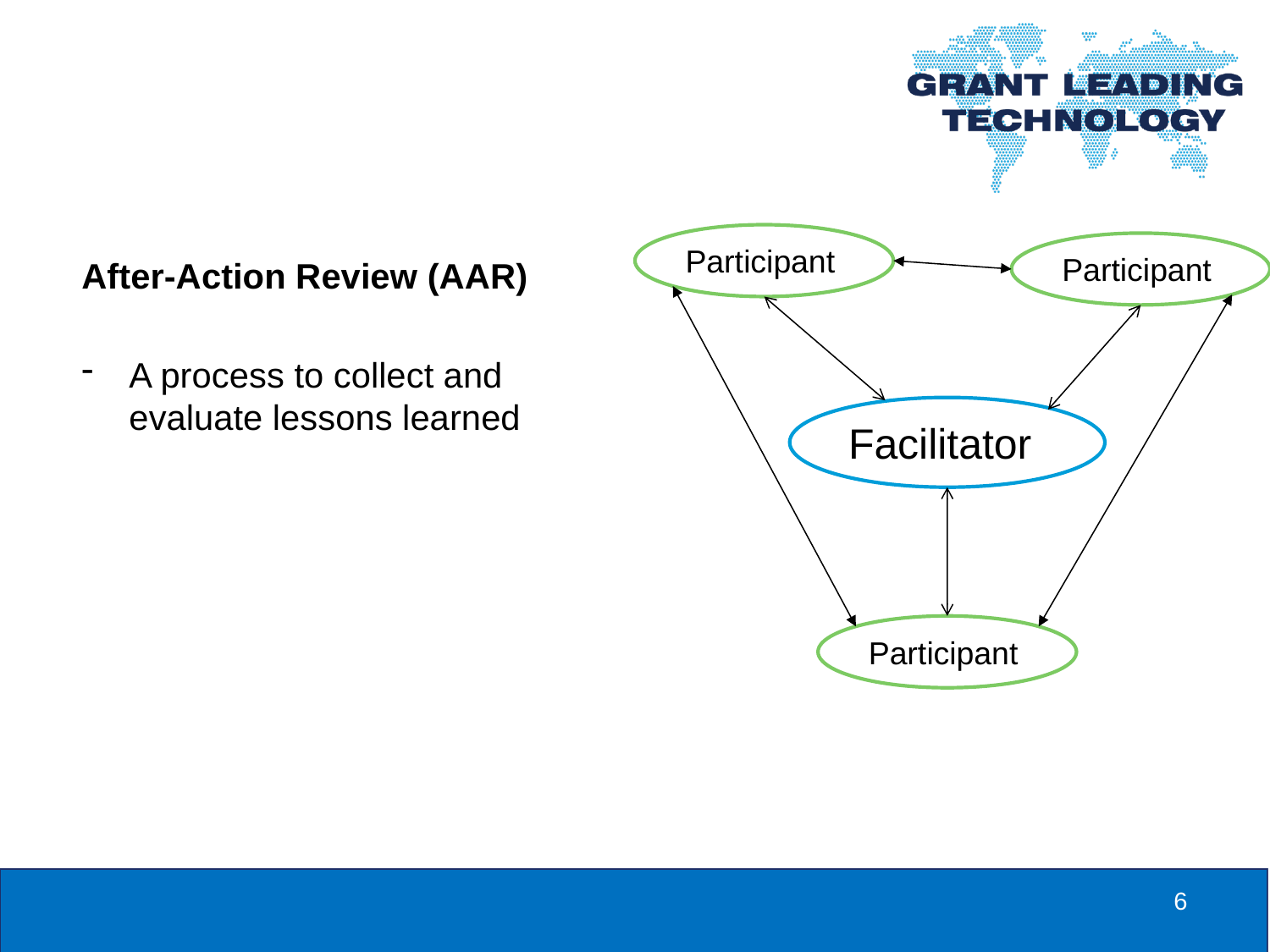

Participant
Participant
After-Action Review (AAR)

A process to collect and evaluate lessons learned

Facilitator
Participant